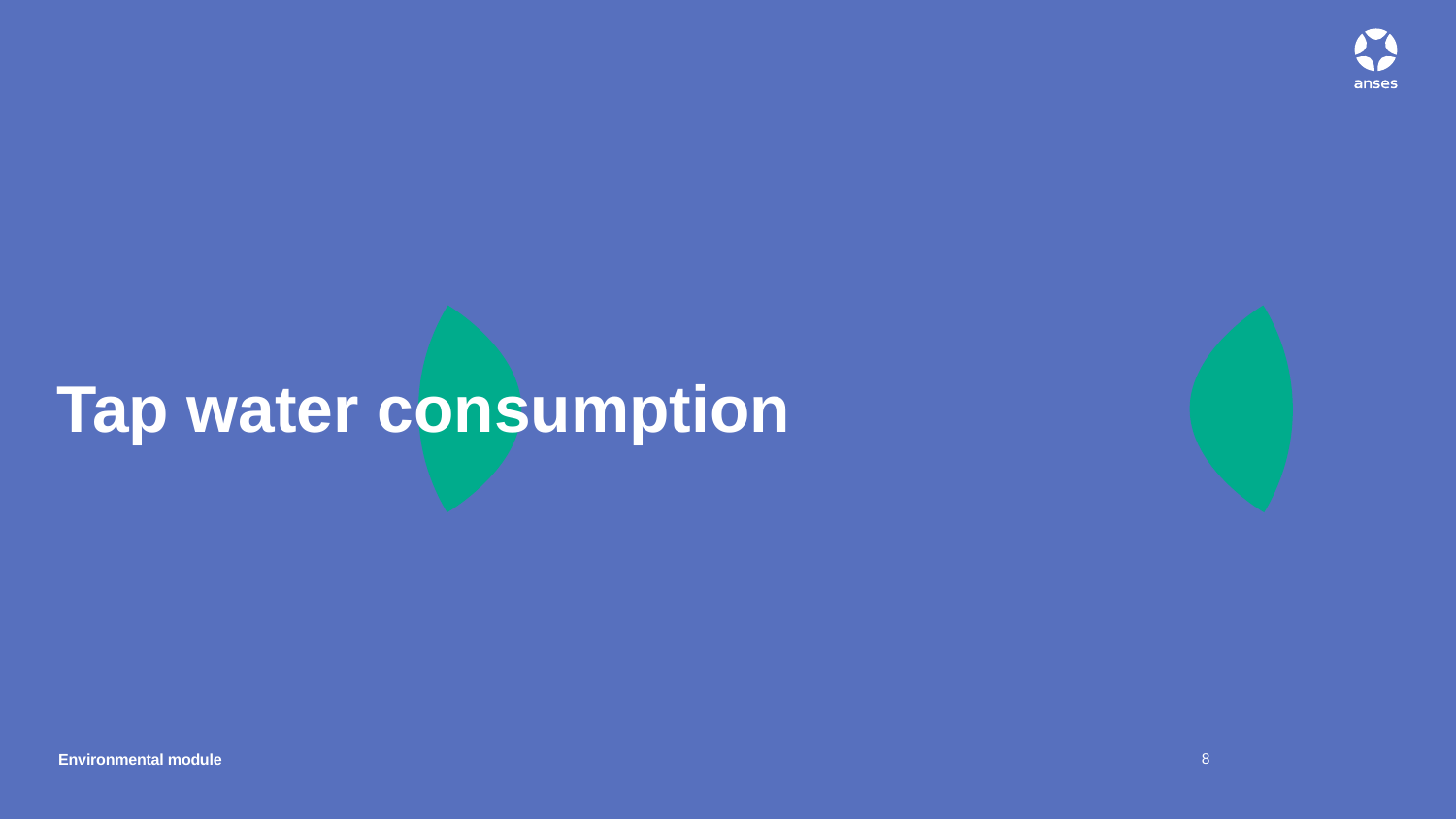

# Tap water consumption
8
Environmental module